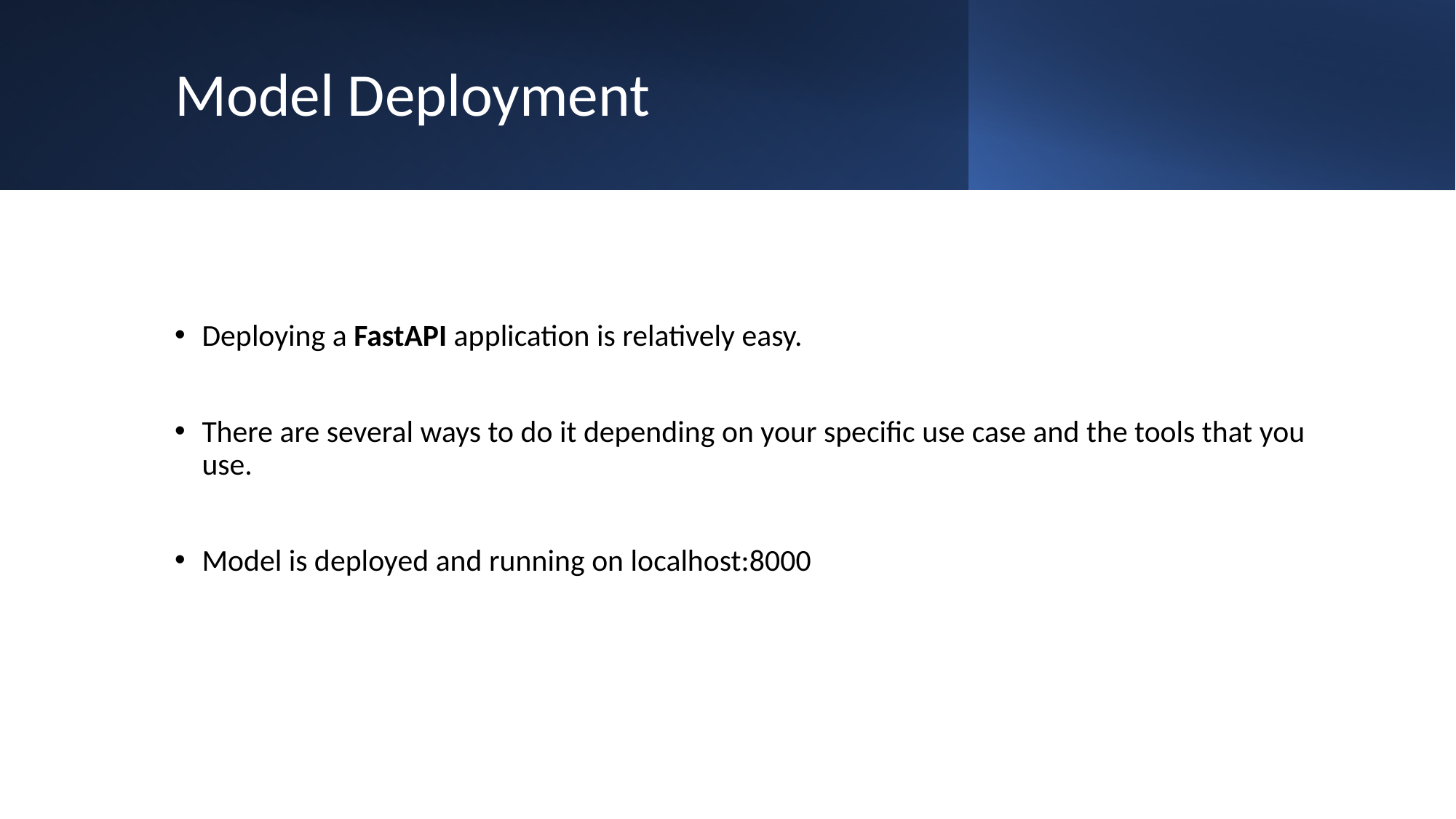

# Model Deployment
Deploying a FastAPI application is relatively easy.

There are several ways to do it depending on your specific use case and the tools that you use.

Model is deployed and running on localhost:8000